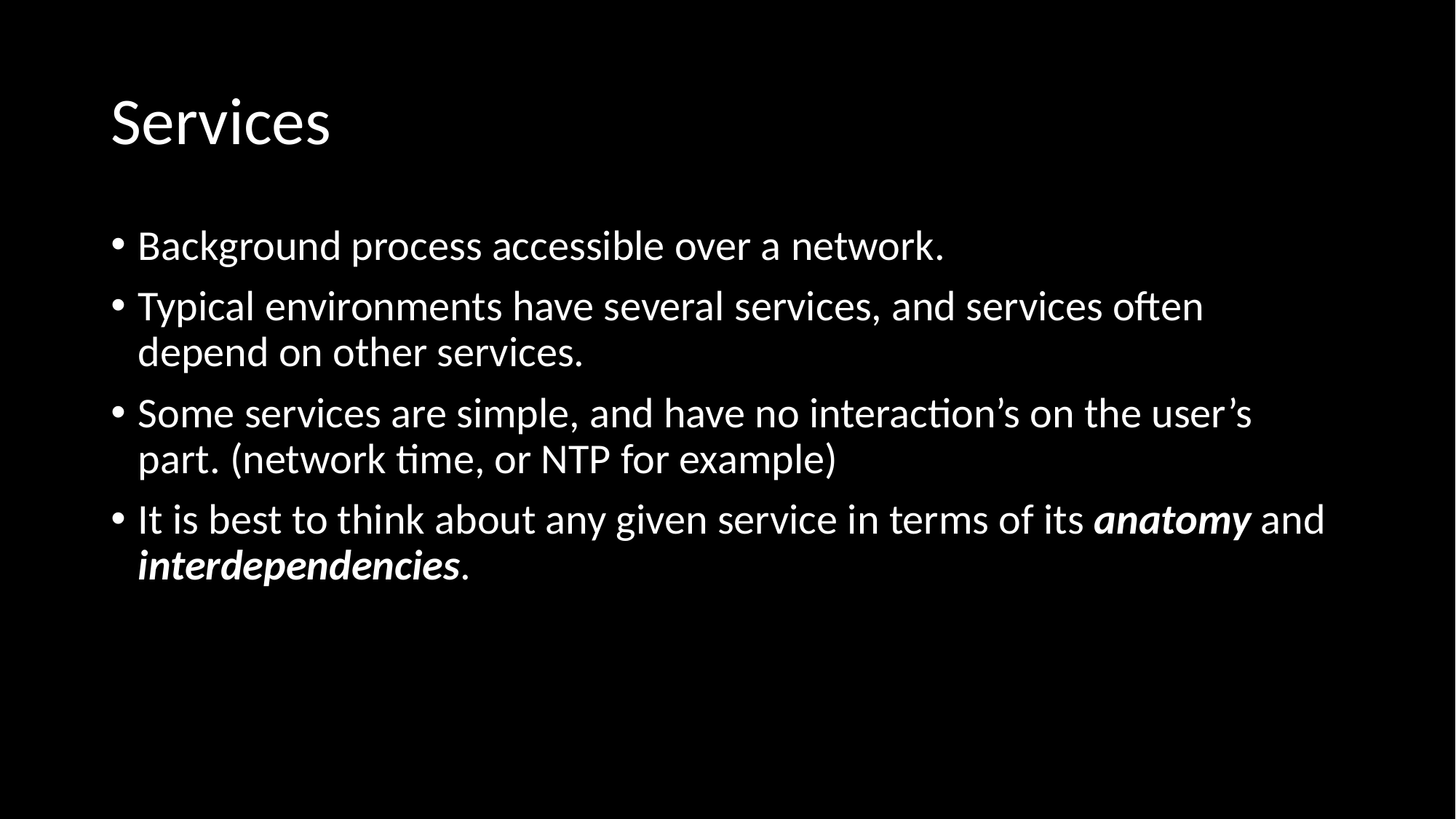

# Services
Background process accessible over a network.
Typical environments have several services, and services often depend on other services.
Some services are simple, and have no interaction’s on the user’s part. (network time, or NTP for example)
It is best to think about any given service in terms of its anatomy and interdependencies.